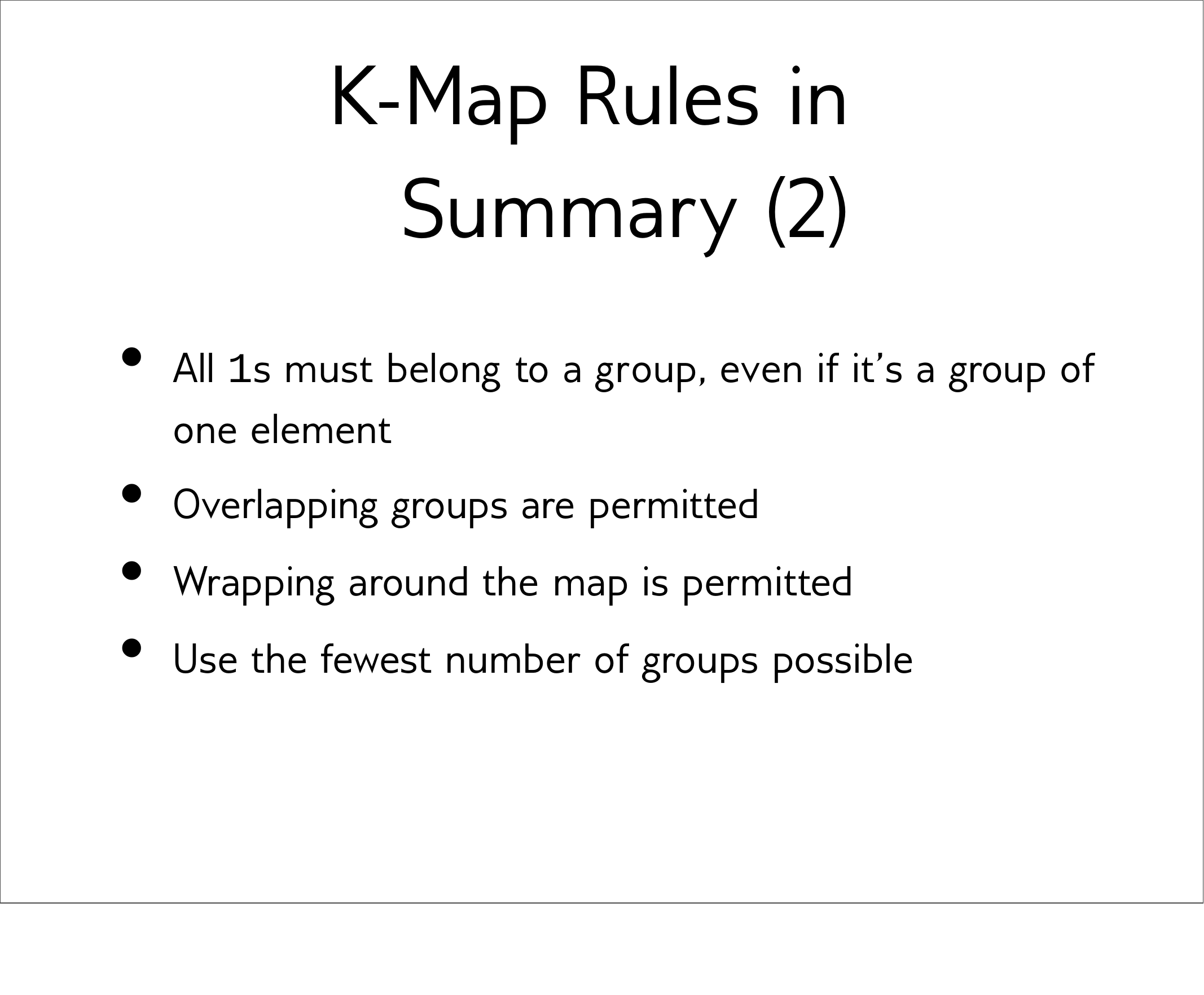

# K-Map Rules in  Summary (2)
All 1s must belong to a group, even if it’s a group of one element
Overlapping groups are permitted
Wrapping around the map is permitted
Use the fewest number of groups possible